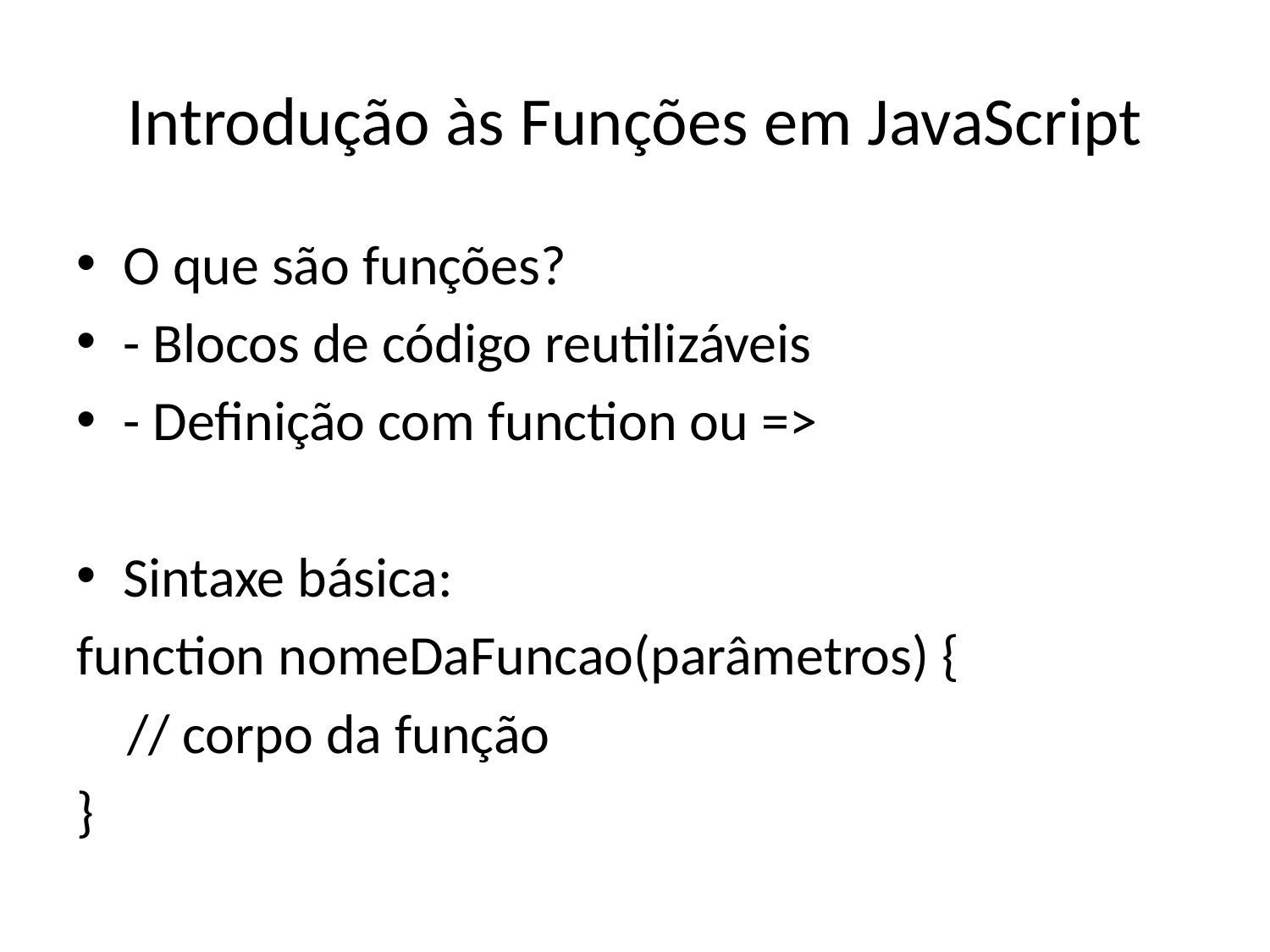

# Introdução às Funções em JavaScript
O que são funções?
- Blocos de código reutilizáveis
- Definição com function ou =>

Sintaxe básica:
function nomeDaFuncao(parâmetros) {
    // corpo da função
}